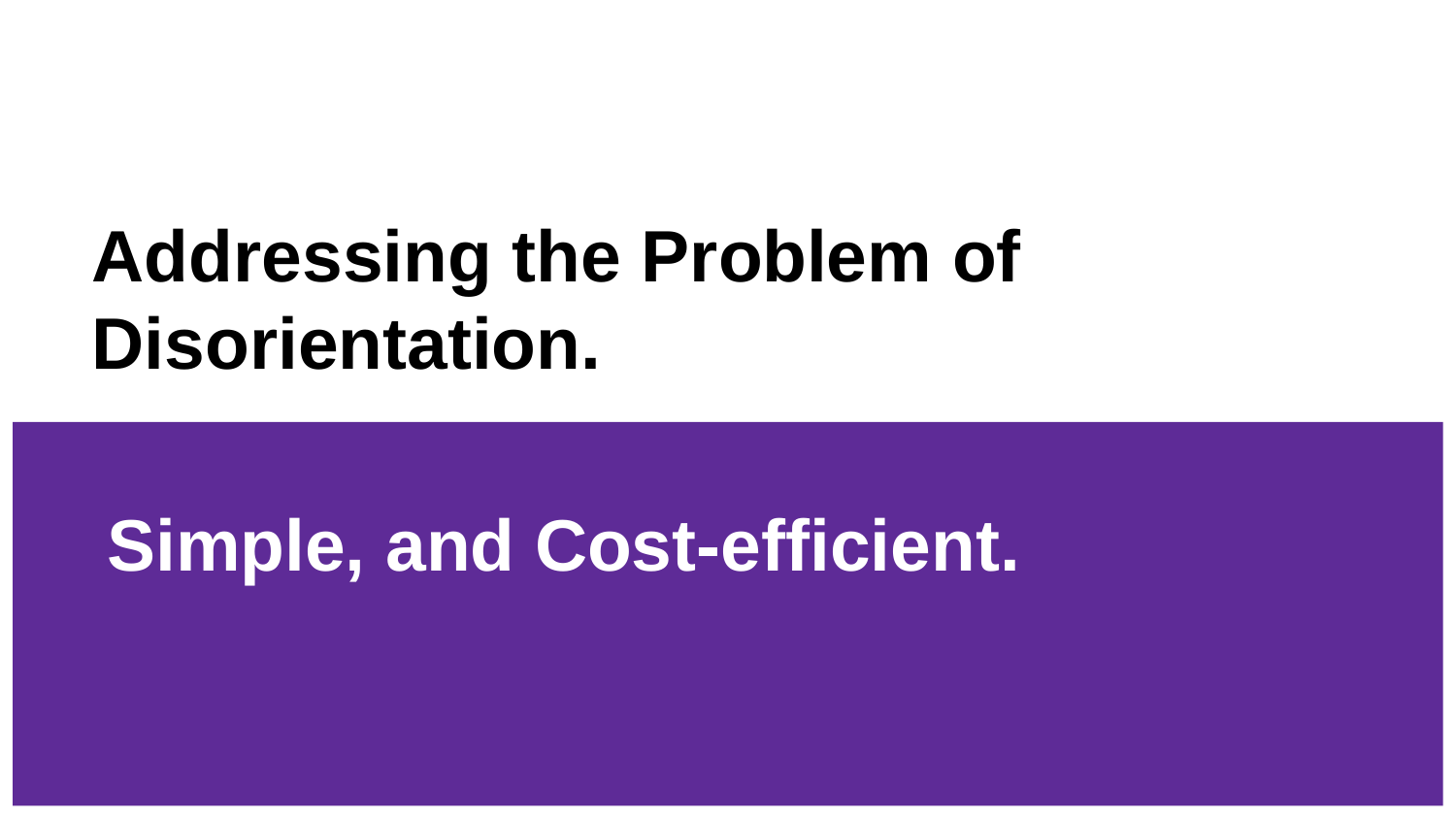

# Addressing the Problem of Disorientation.
Simple, and Cost-efficient.